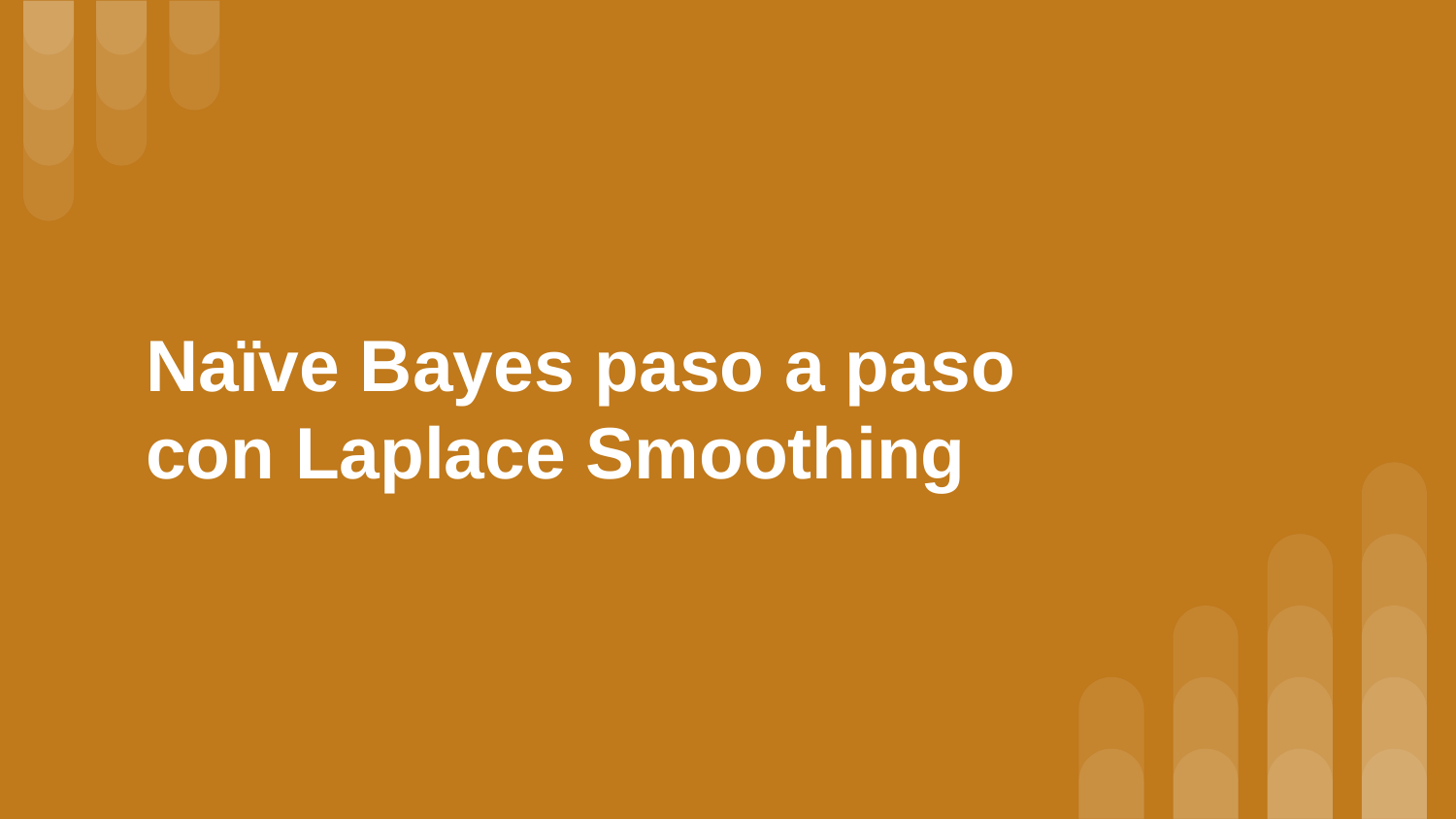

# Naïve Bayes paso a paso con Laplace Smoothing